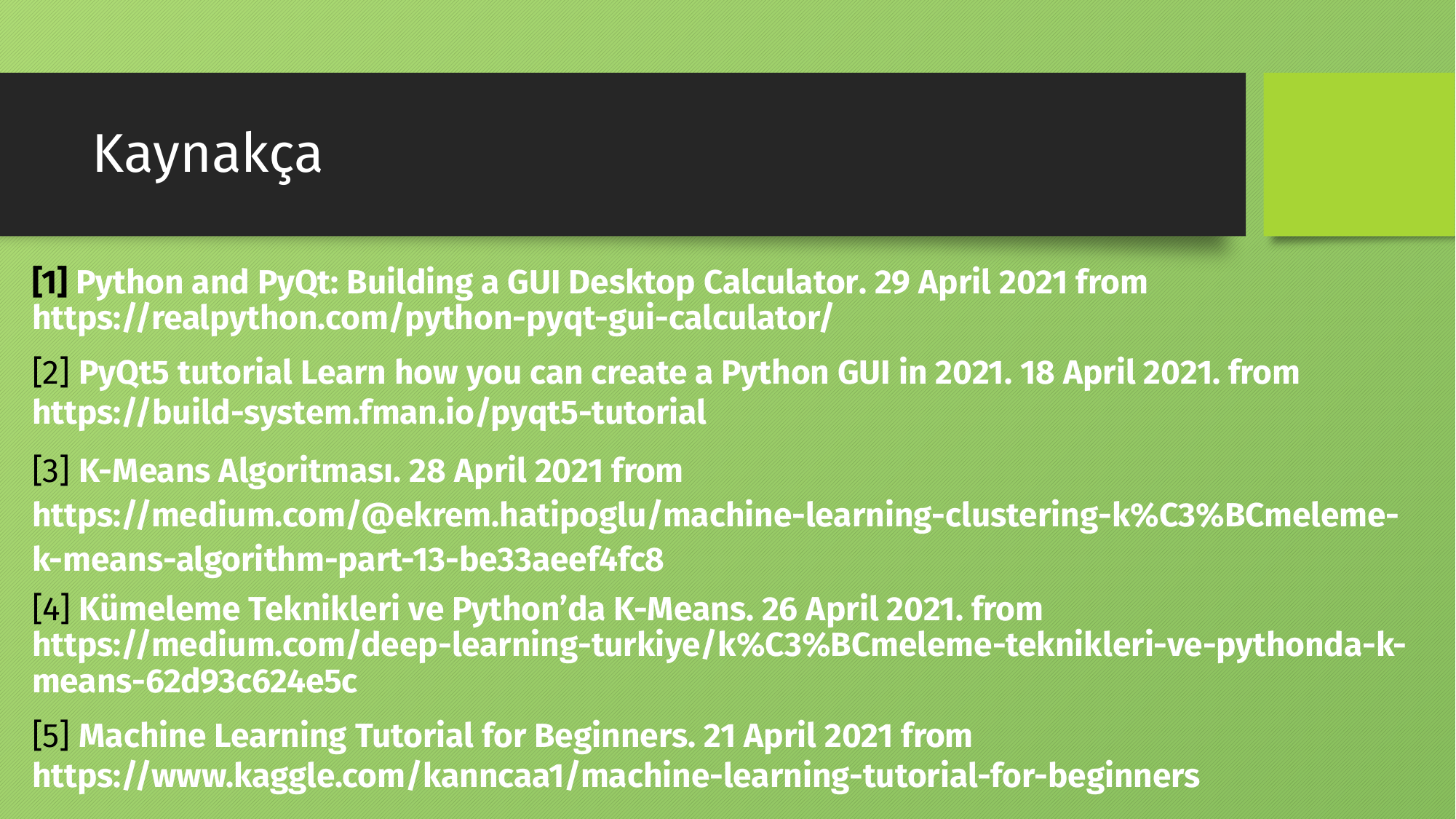

# Kaynakça
[1] Python and PyQt: Building a GUI Desktop Calculator. 29 April 2021 from https://realpython.com/python-pyqt-gui-calculator/
[2] PyQt5 tutorial Learn how you can create a Python GUI in 2021. 18 April 2021. from https://build-system.fman.io/pyqt5-tutorial
[3] K-Means Algoritması. 28 April 2021 from https://medium.com/@ekrem.hatipoglu/machine-learning-clustering-k%C3%BCmeleme-k-means-algorithm-part-13-be33aeef4fc8
[4] Kümeleme Teknikleri ve Python’da K-Means. 26 April 2021. from https://medium.com/deep-learning-turkiye/k%C3%BCmeleme-teknikleri-ve-pythonda-k-means-62d93c624e5c
[5] Machine Learning Tutorial for Beginners. 21 April 2021 from https://www.kaggle.com/kanncaa1/machine-learning-tutorial-for-beginners